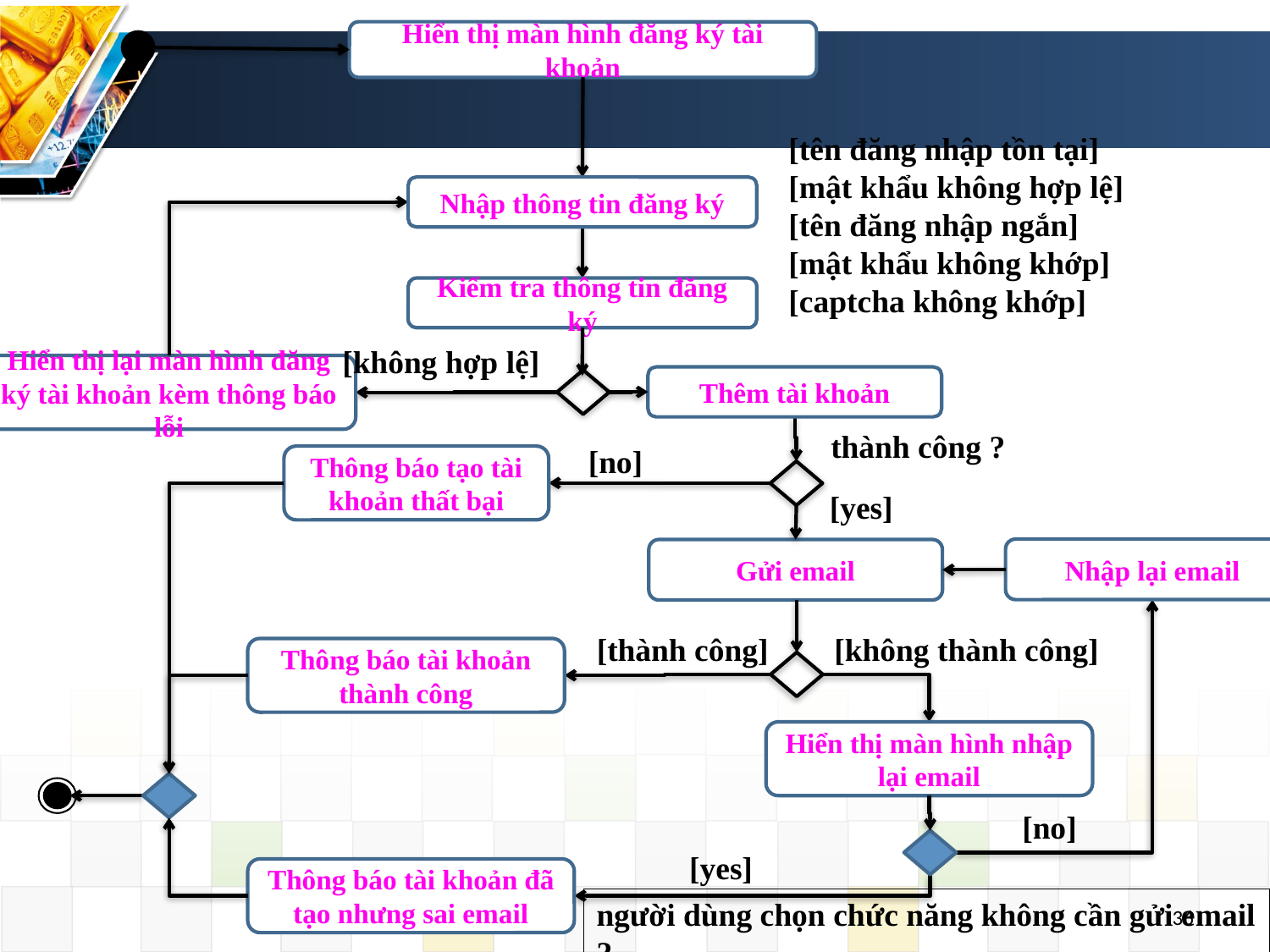

Hiển thị màn hình đăng ký tài khoản
#

[tên đăng nhập tồn tại]
[mật khẩu không hợp lệ]
[tên đăng nhập ngắn]
[mật khẩu không khớp]
[captcha không khớp]
Nhập thông tin đăng ký
Kiểm tra thông tin đăng ký
[không hợp lệ]
Hiển thị lại màn hình đăng ký tài khoản kèm thông báo lỗi
Thêm tài khoản

thành công ?
[no]
Thông báo tạo tài khoản thất bại

[yes]
Nhập lại email
Gửi email
[thành công]
[không thành công]
Thông báo tài khoản thành công

Hiển thị màn hình nhập lại email

[no]

[yes]
Thông báo tài khoản đã tạo nhưng sai email
người dùng chọn chức năng không cần gửi email ?
36